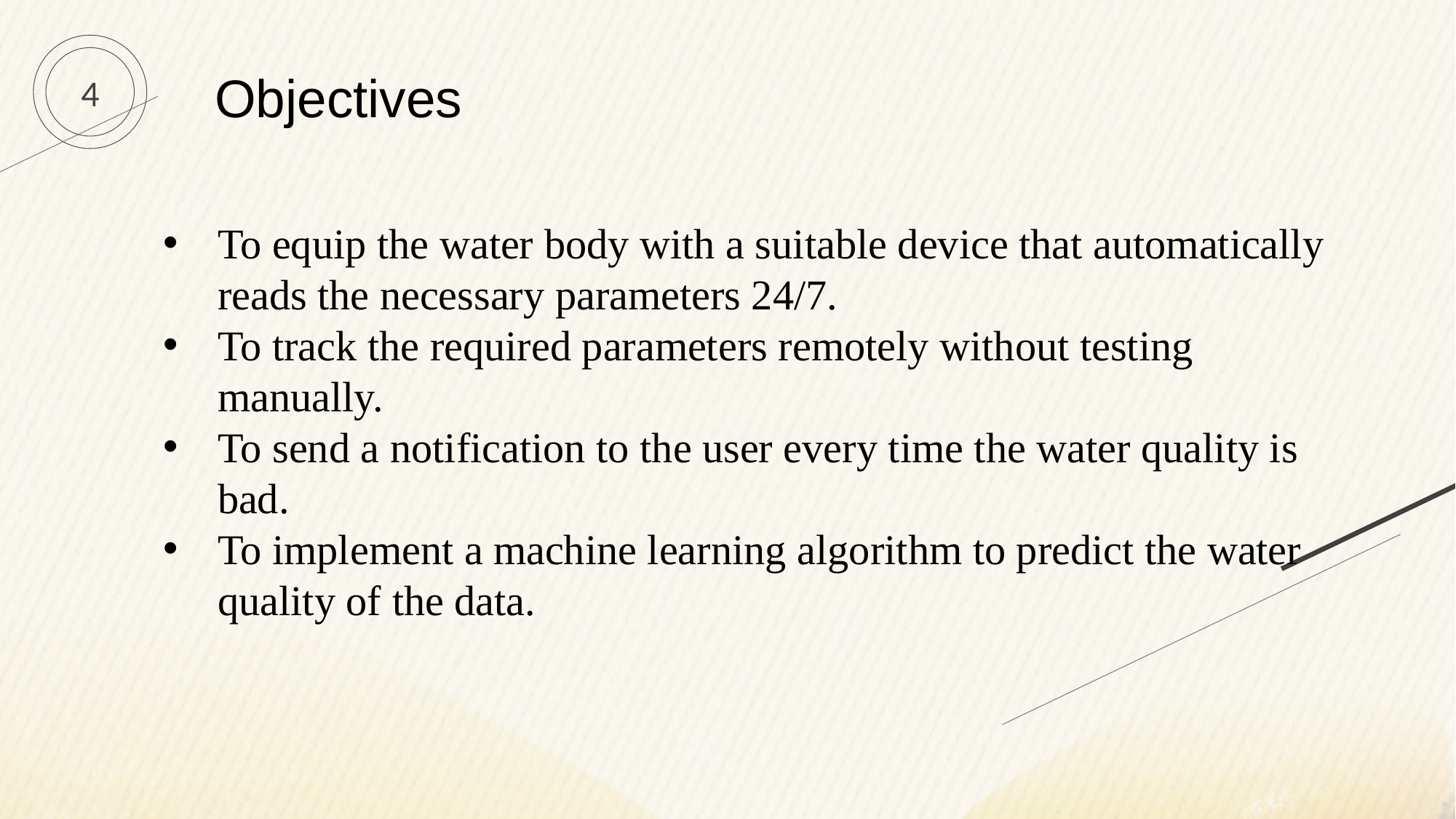

4
Objectives

To equip the water body with a suitable device that automatically reads the necessary parameters 24/7.
To track the required parameters remotely without testing manually.
To send a notification to the user every time the water quality is bad.
To implement a machine learning algorithm to predict the water quality of the data.